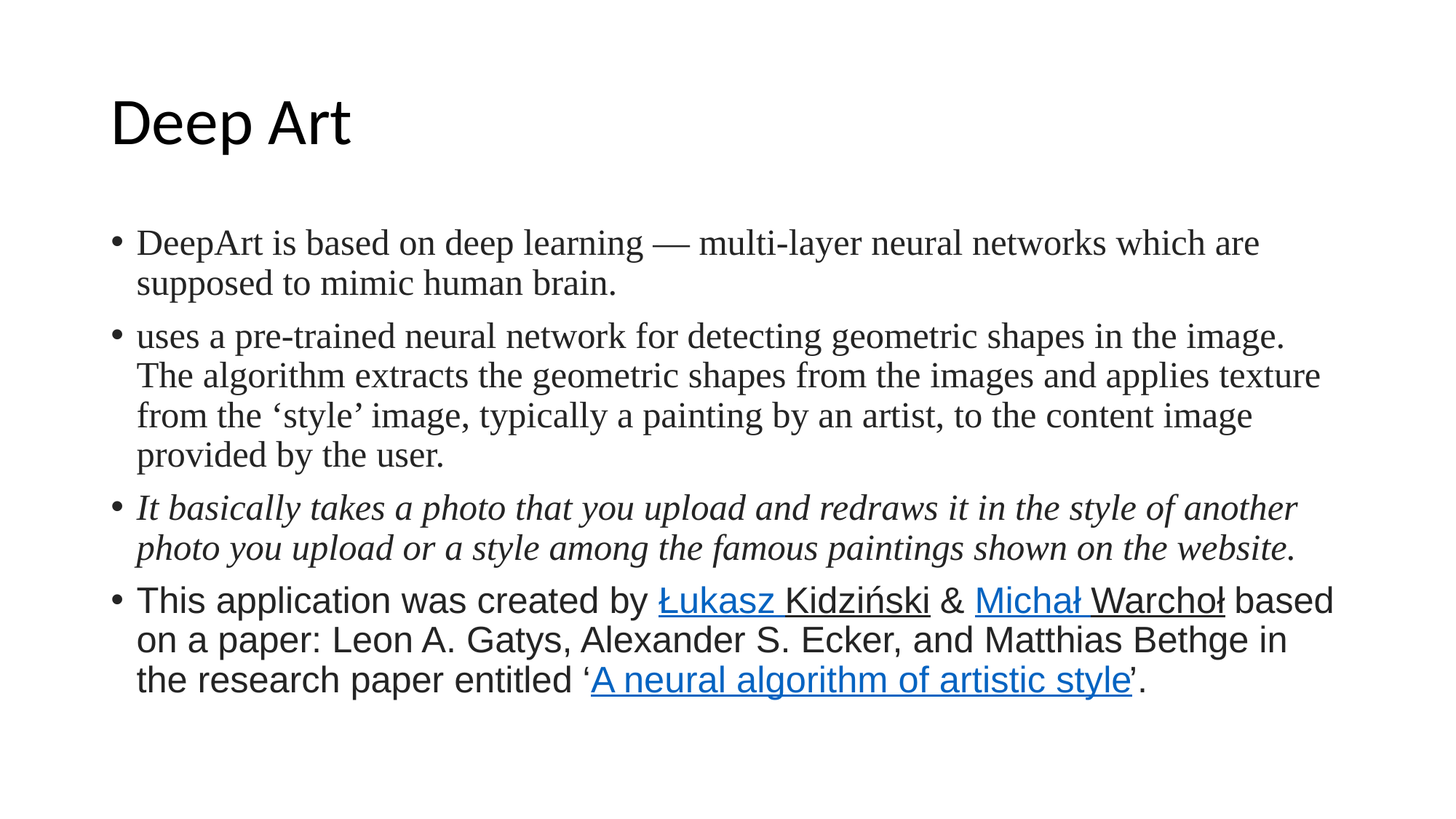

# Deep Art
DeepArt is based on deep learning — multi-layer neural networks which are supposed to mimic human brain.
uses a pre-trained neural network for detecting geometric shapes in the image. The algorithm extracts the geometric shapes from the images and applies texture from the ‘style’ image, typically a painting by an artist, to the content image provided by the user.
It basically takes a photo that you upload and redraws it in the style of another photo you upload or a style among the famous paintings shown on the website.
This application was created by Łukasz Kidziński & Michał Warchoł based on a paper: Leon A. Gatys, Alexander S. Ecker, and Matthias Bethge in the research paper entitled ‘A neural algorithm of artistic style’.